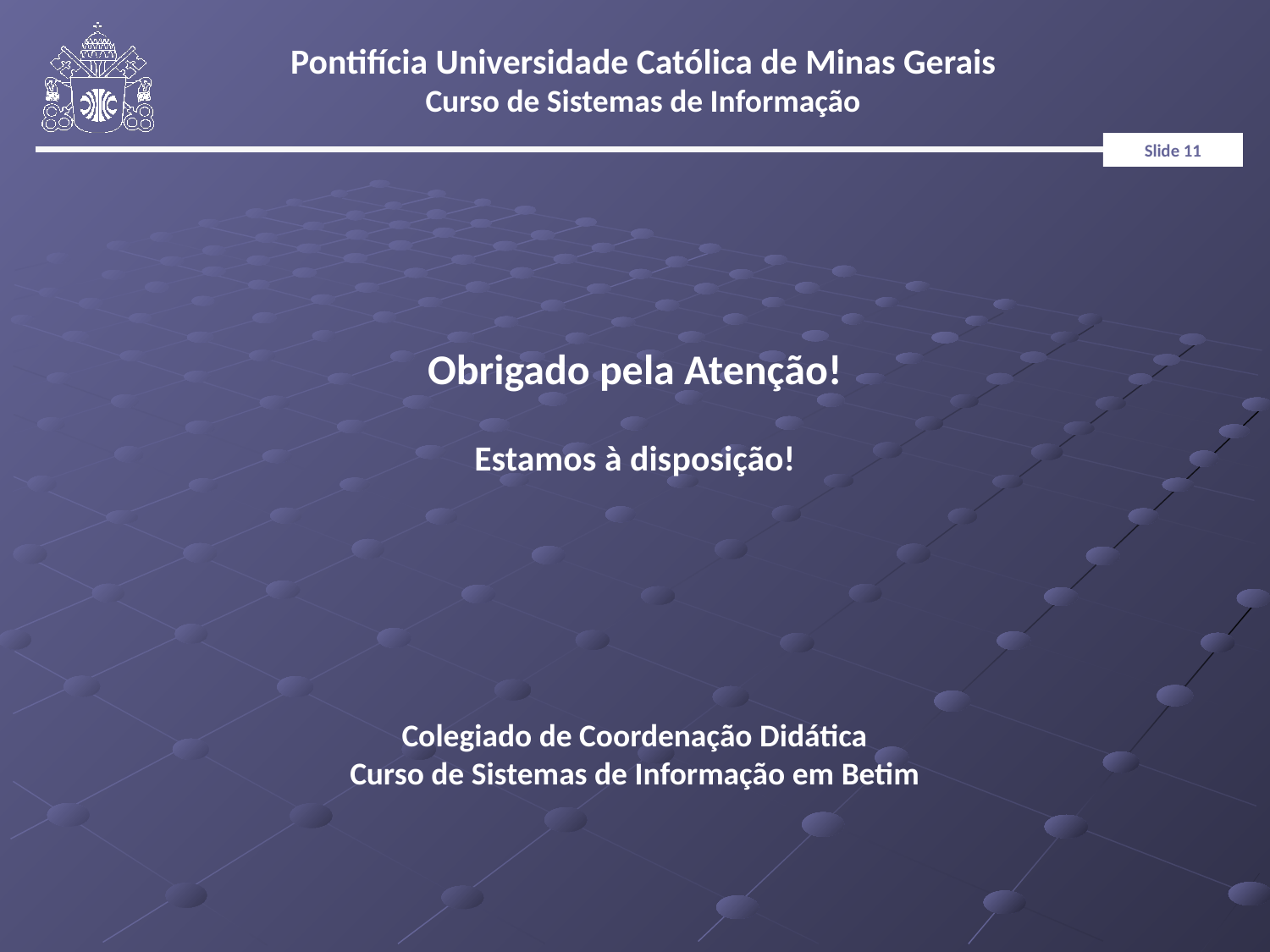

Obrigado pela Atenção!

Estamos à disposição!

Colegiado de Coordenação Didática
Curso de Sistemas de Informação em Betim